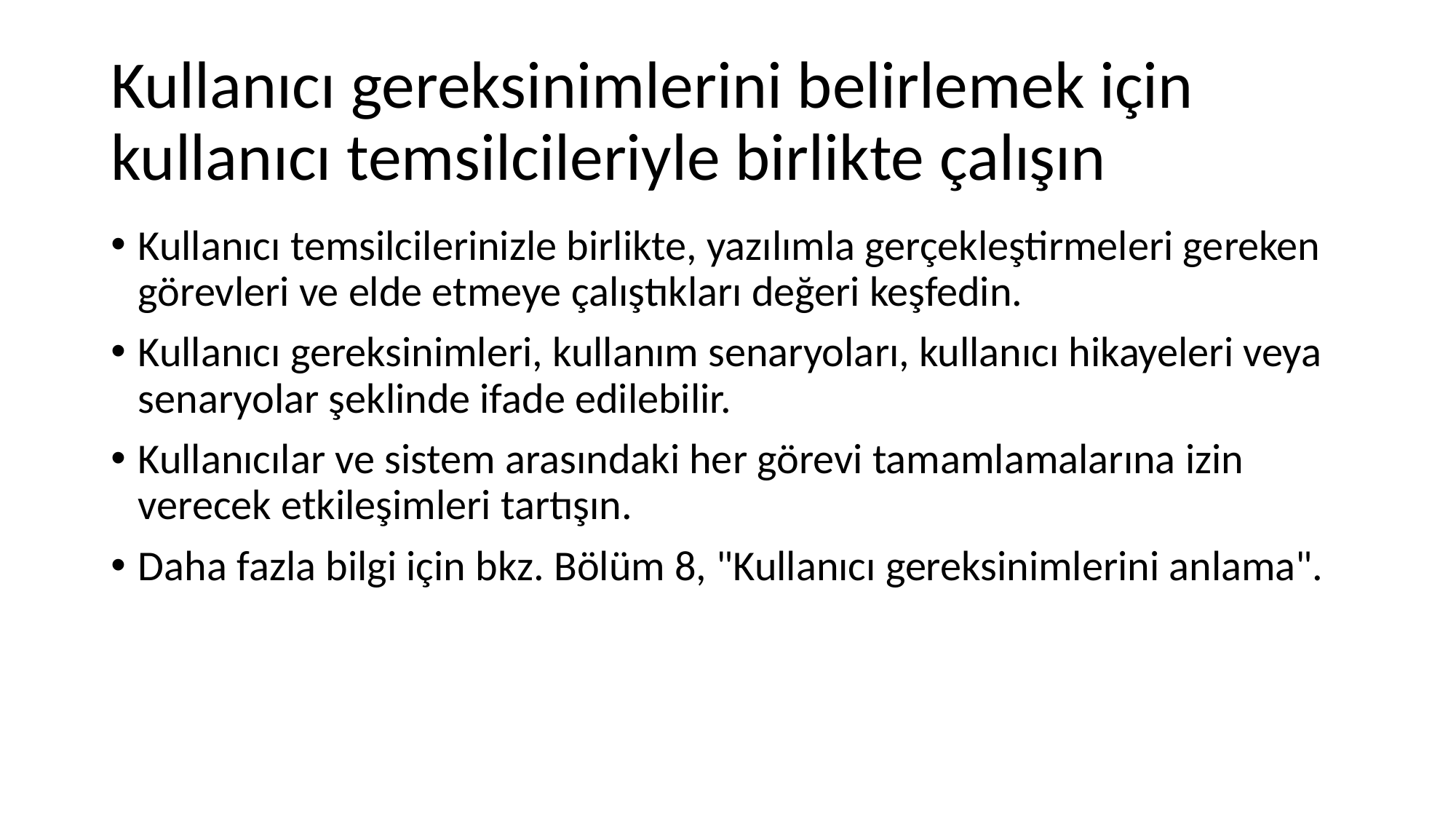

# Kullanıcı gereksinimlerini belirlemek için kullanıcı temsilcileriyle birlikte çalışın
Kullanıcı temsilcilerinizle birlikte, yazılımla gerçekleştirmeleri gereken görevleri ve elde etmeye çalıştıkları değeri keşfedin.
Kullanıcı gereksinimleri, kullanım senaryoları, kullanıcı hikayeleri veya senaryolar şeklinde ifade edilebilir.
Kullanıcılar ve sistem arasındaki her görevi tamamlamalarına izin verecek etkileşimleri tartışın.
Daha fazla bilgi için bkz. Bölüm 8, "Kullanıcı gereksinimlerini anlama".